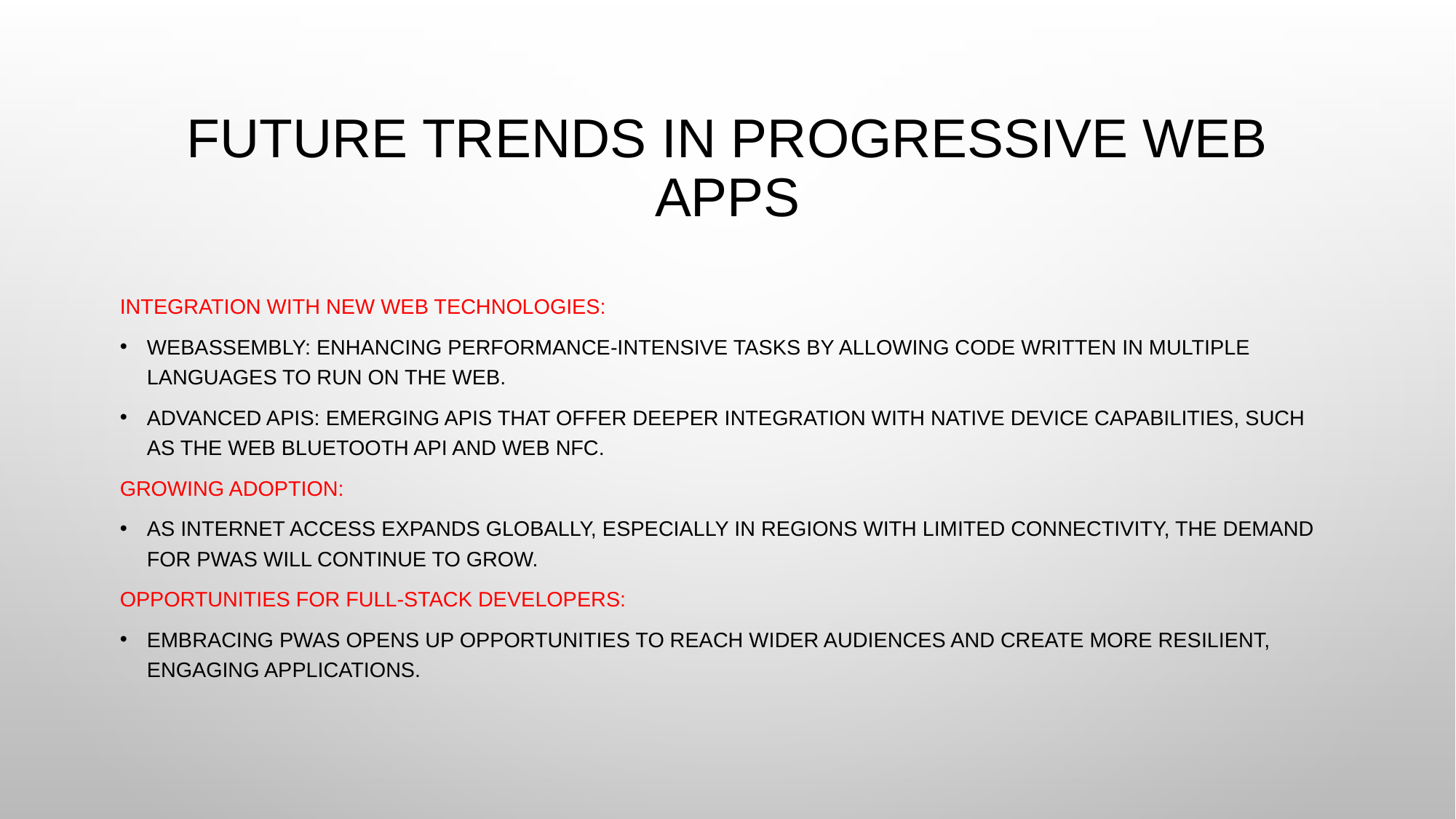

# Future Trends in Progressive Web Apps
Integration with New Web Technologies:
WebAssembly: Enhancing performance-intensive tasks by allowing code written in multiple languages to run on the web.
Advanced APIs: Emerging APIs that offer deeper integration with native device capabilities, such as the Web Bluetooth API and Web NFC.
Growing Adoption:
As internet access expands globally, especially in regions with limited connectivity, the demand for PWAs will continue to grow.
Opportunities for Full-Stack Developers:
Embracing PWAs opens up opportunities to reach wider audiences and create more resilient, engaging applications.